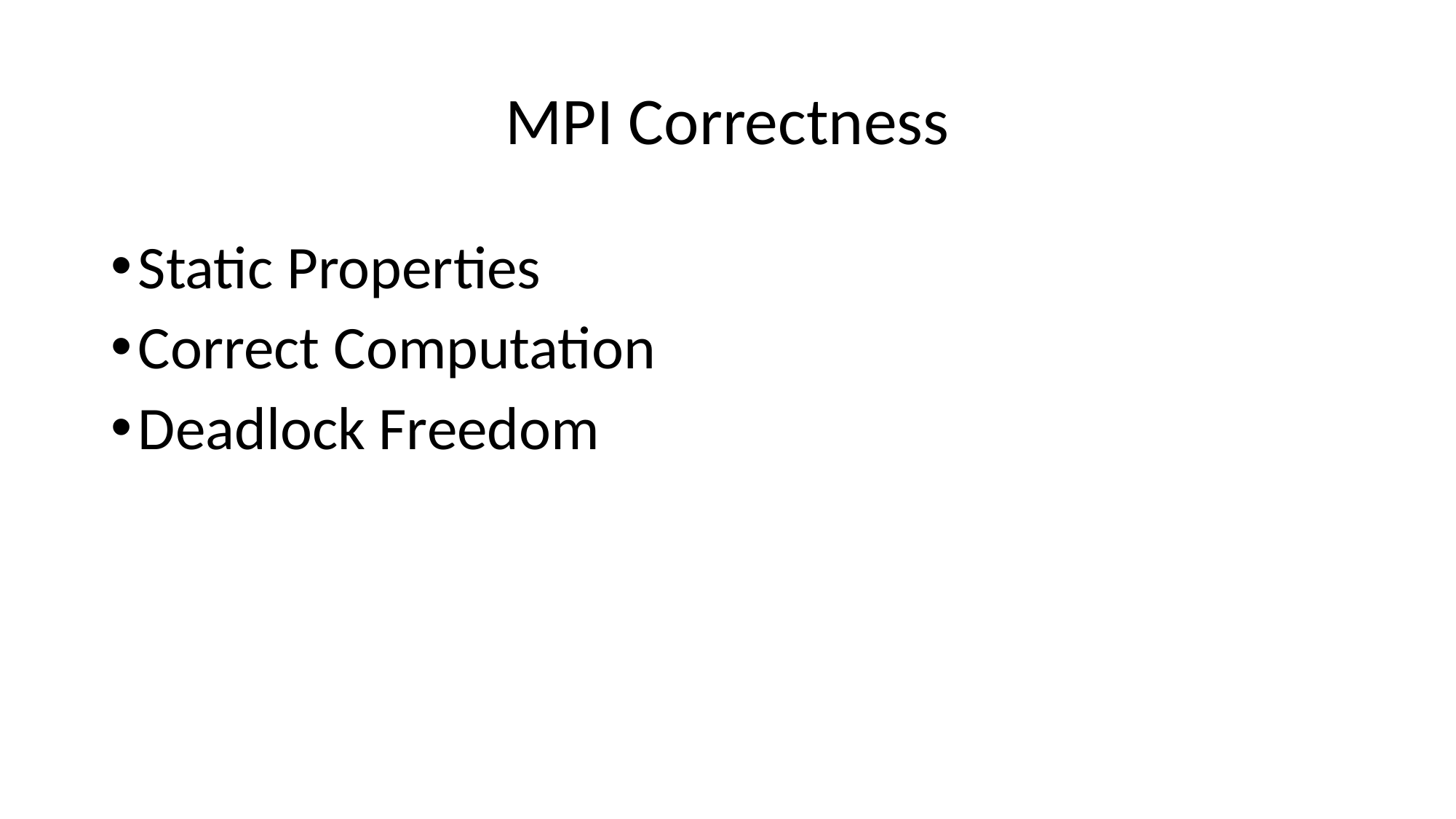

# MPI Correctness
Static Properties
Correct Computation
Deadlock Freedom